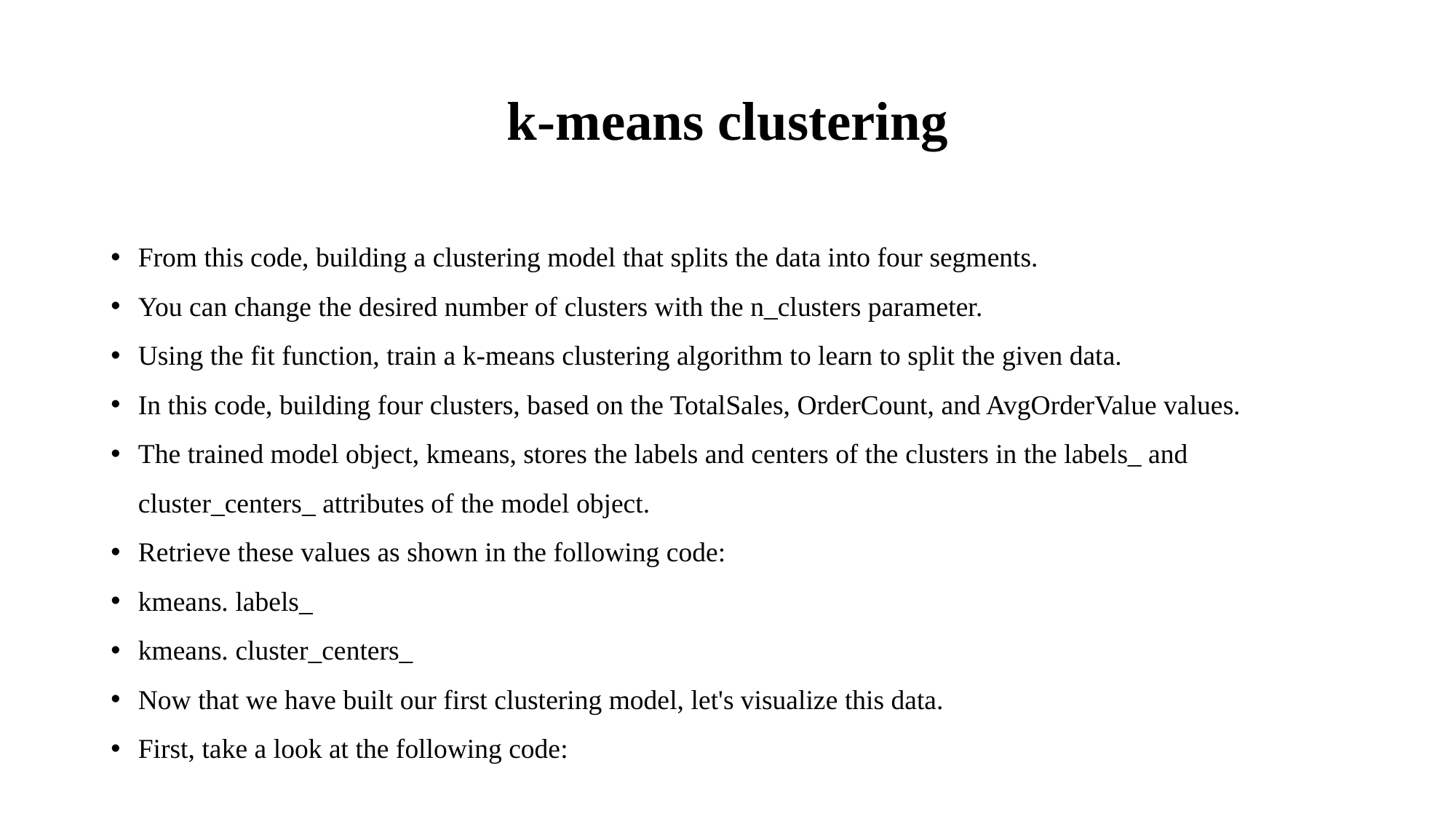

# k-means clustering
From this code, building a clustering model that splits the data into four segments.
You can change the desired number of clusters with the n_clusters parameter.
Using the fit function, train a k-means clustering algorithm to learn to split the given data.
In this code, building four clusters, based on the TotalSales, OrderCount, and AvgOrderValue values.
The trained model object, kmeans, stores the labels and centers of the clusters in the labels_ and cluster_centers_ attributes of the model object.
Retrieve these values as shown in the following code:
kmeans. labels_
kmeans. cluster_centers_
Now that we have built our first clustering model, let's visualize this data.
First, take a look at the following code: